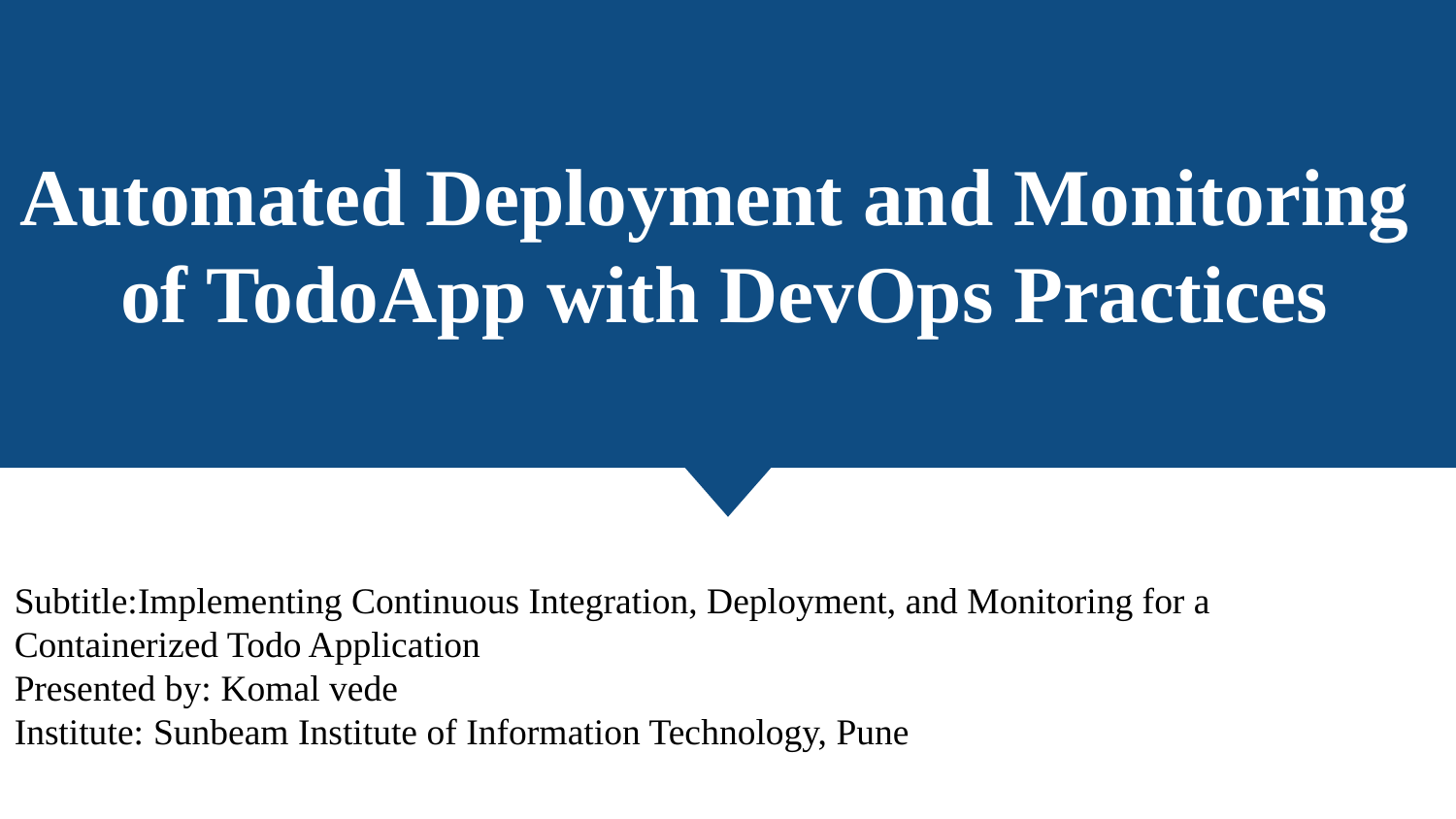

Automated Deployment and Monitoring
of TodoApp with DevOps Practices
Subtitle:Implementing Continuous Integration, Deployment, and Monitoring for a Containerized Todo Application
Presented by: Komal vede
Institute: Sunbeam Institute of Information Technology, Pune